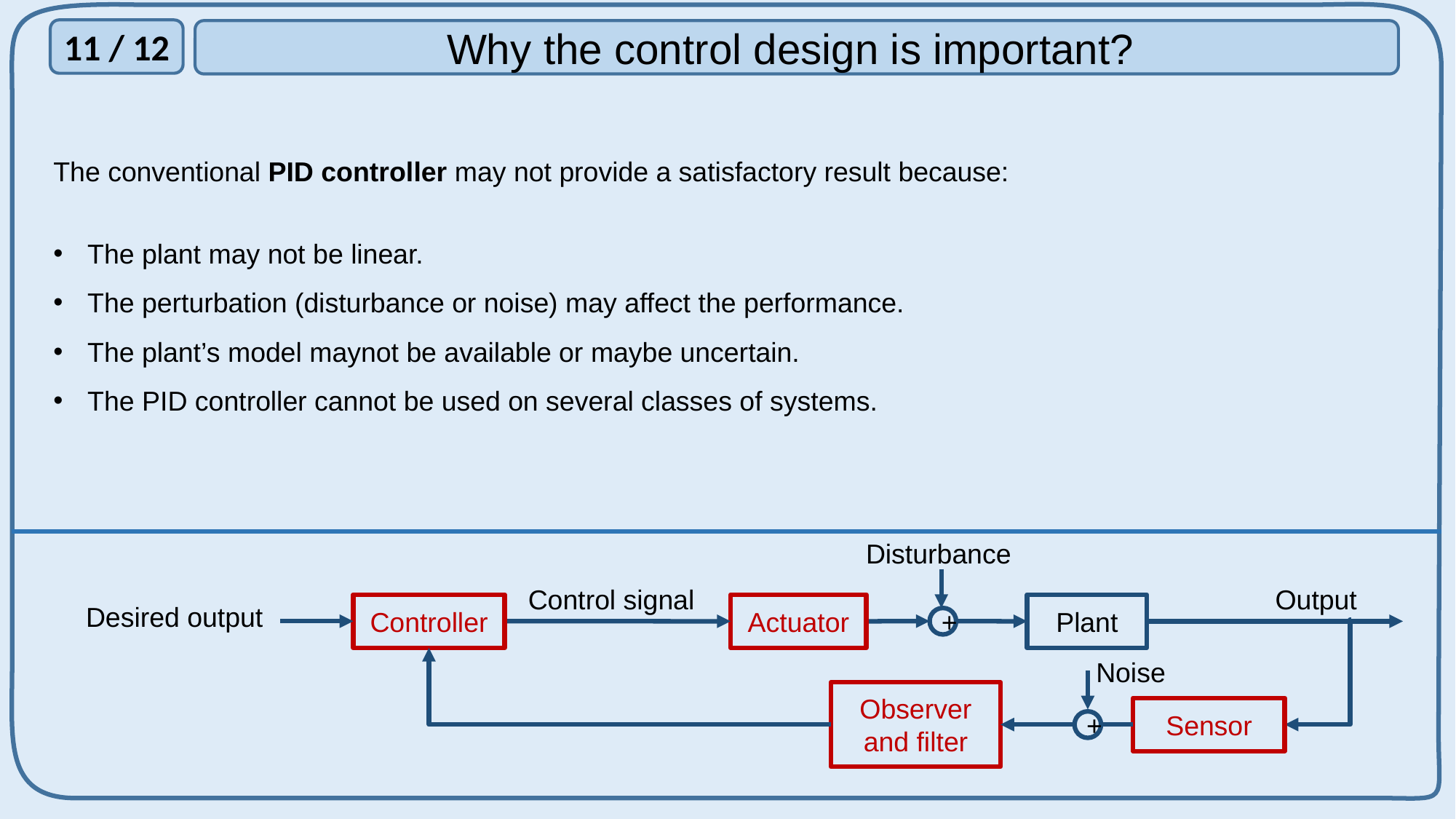

11 / 12
Why the control design is important?
The conventional PID controller may not provide a satisfactory result because:
The plant may not be linear.
The perturbation (disturbance or noise) may affect the performance.
The plant’s model maynot be available or maybe uncertain.
The PID controller cannot be used on several classes of systems.
Disturbance
Control signal
Output
Controller
Desired output
Actuator
Plant
+
Noise
Observer
and filter
Sensor
+